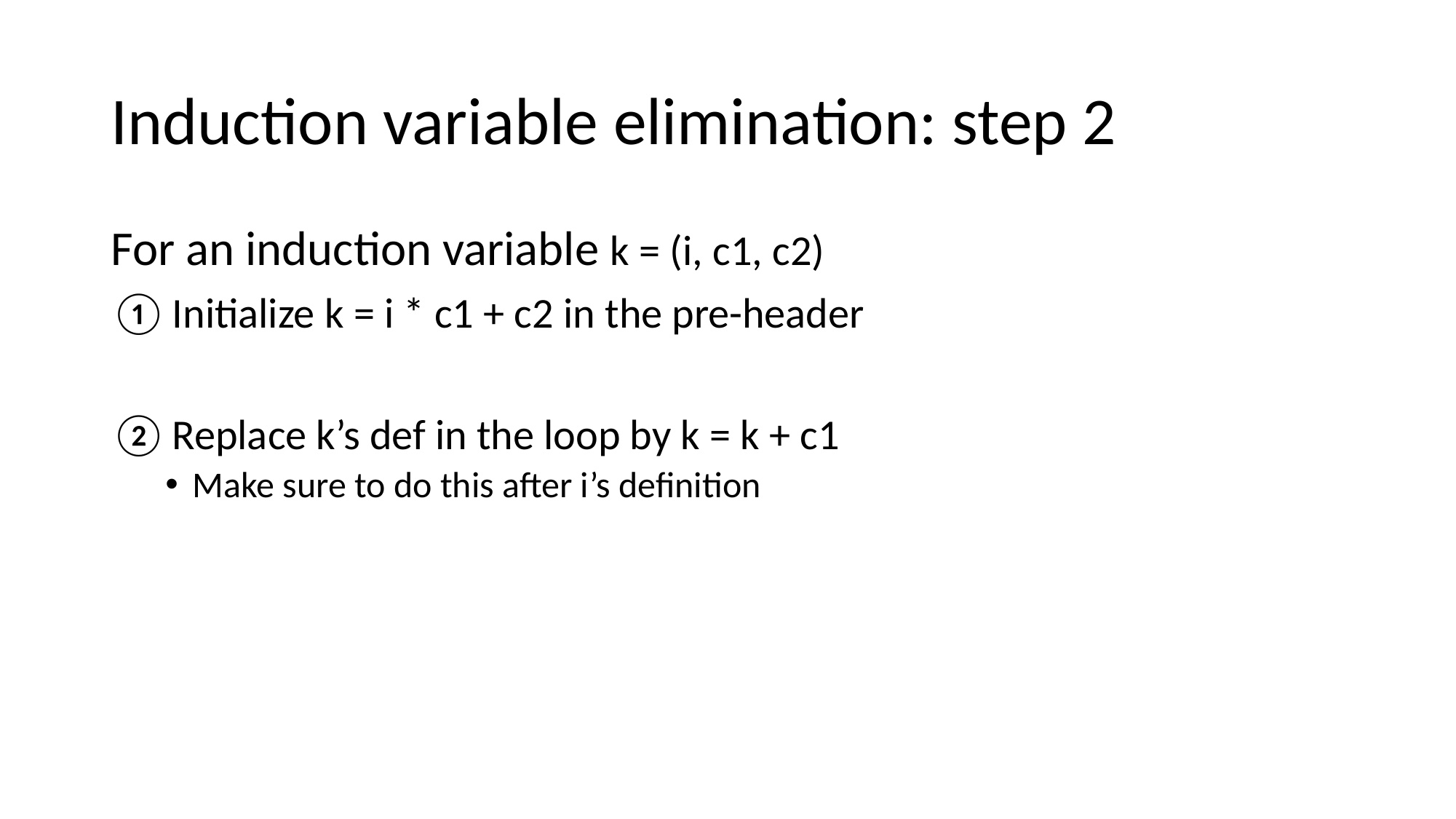

# Induction variable elimination: step 2
For an induction variable k = (i, c1, c2)
Initialize k = i * c1 + c2 in the pre-header

Replace k’s def in the loop by k = k + c1
Make sure to do this after i’s definition